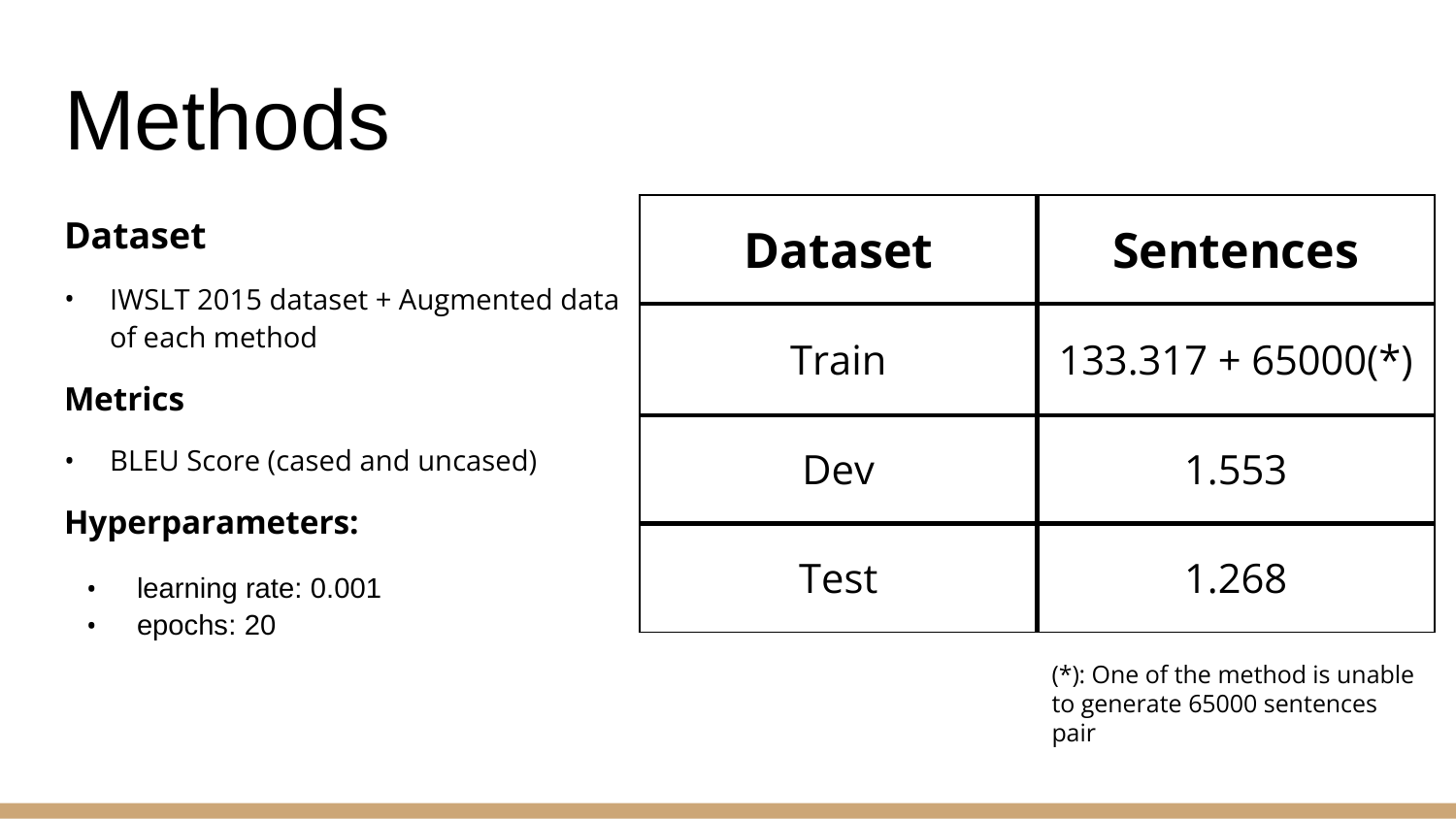

# Methods
Dataset
IWSLT 2015 dataset + Augmented data of each method
Metrics
BLEU Score (cased and uncased)
Hyperparameters:
learning rate: 0.001
epochs: 20
| Dataset | Sentences |
| --- | --- |
| Train | 133.317 + 65000(\*) |
| Dev | 1.553 |
| Test | 1.268 |
(*): One of the method is unable to generate 65000 sentences pair